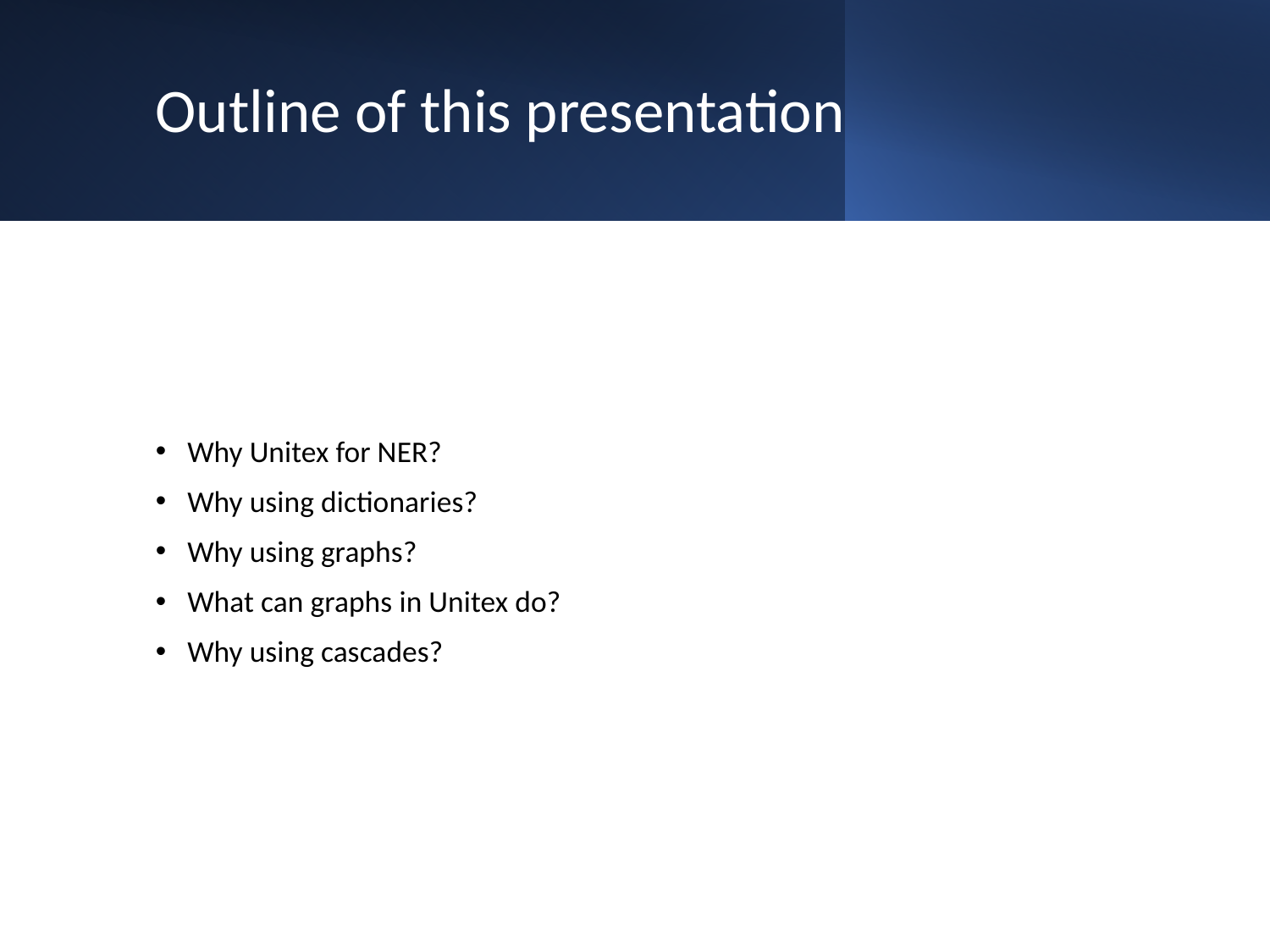

# Outline of this presentation
Why Unitex for NER?
Why using dictionaries?
Why using graphs?
What can graphs in Unitex do?
Why using cascades?

2